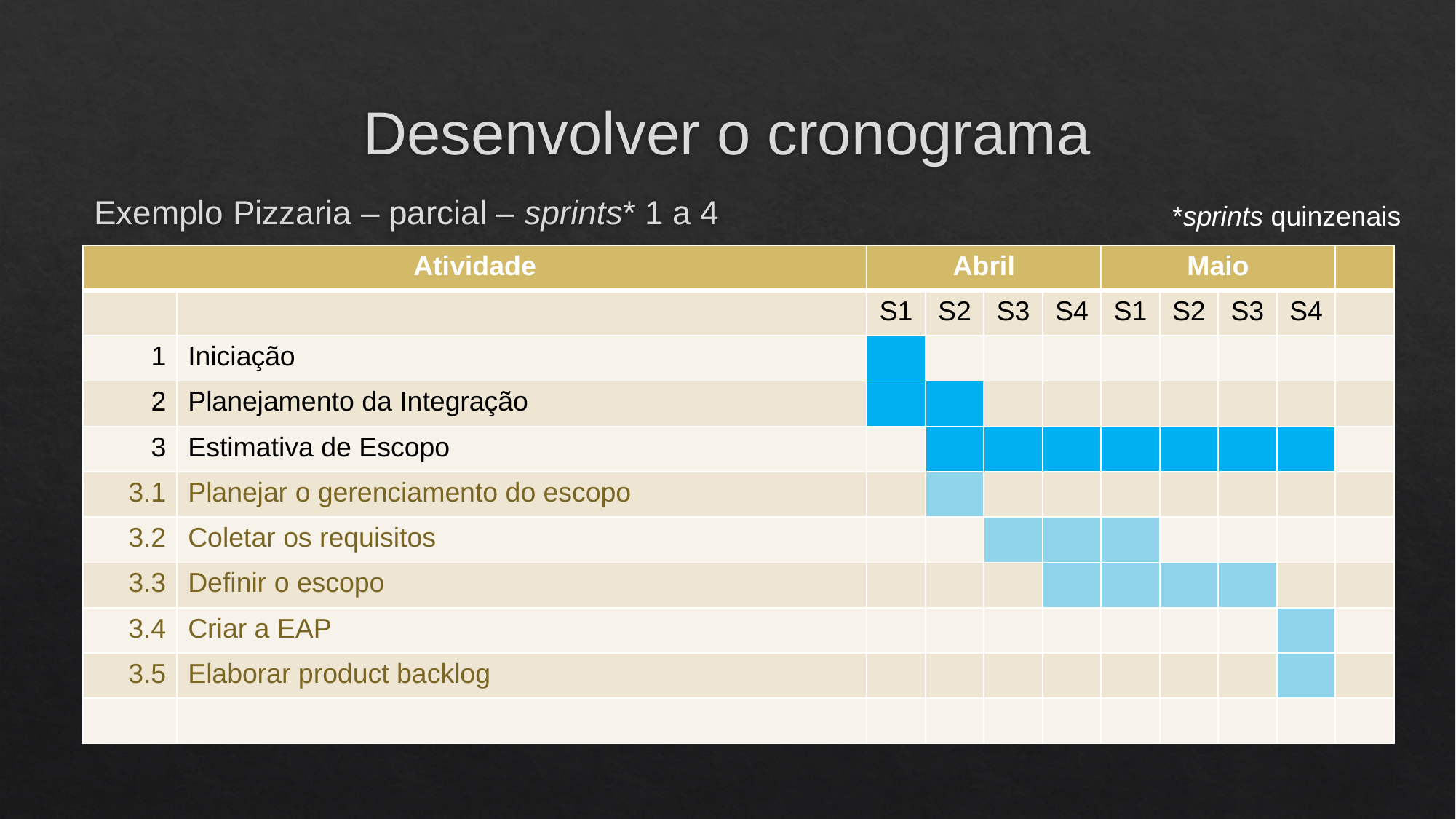

# Desenvolver o cronograma
Exemplo Pizzaria – parcial – sprints* 1 a 4
*sprints quinzenais
| Atividade |  | Abril |  |  |  | Maio |  |  |  |  |
| --- | --- | --- | --- | --- | --- | --- | --- | --- | --- | --- |
|  |  | S1 | S2 | S3 | S4 | S1 | S2 | S3 | S4 |  |
| 1 | Iniciação |  |  |  |  |  |  |  |  |  |
| 2 | Planejamento da Integração |  |  |  |  |  |  |  |  |  |
| 3 | Estimativa de Escopo |  |  |  |  |  |  |  |  |  |
| 3.1 | Planejar o gerenciamento do escopo |  |  |  |  |  |  |  |  |  |
| 3.2 | Coletar os requisitos |  |  |  |  |  |  |  |  |  |
| 3.3 | Definir o escopo |  |  |  |  |  |  |  |  |  |
| 3.4 | Criar a EAP |  |  |  |  |  |  |  |  |  |
| 3.5 | Elaborar product backlog |  |  |  |  |  |  |  |  |  |
|  |  |  |  |  |  |  |  |  |  |  |